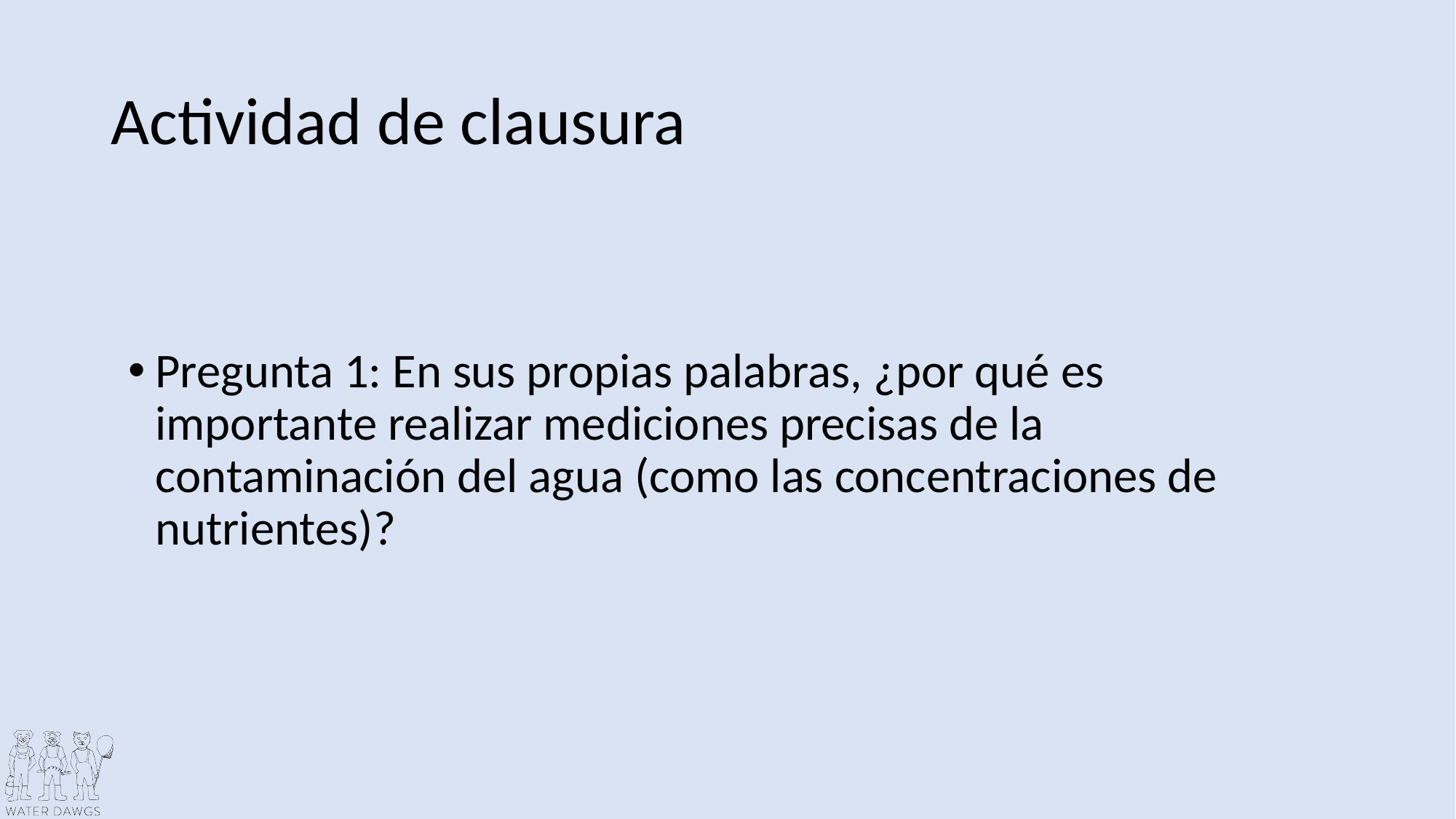

# Actividad de clausura

Pregunta 1: En sus propias palabras, ¿por qué es importante realizar mediciones precisas de la contaminación del agua (como las concentraciones de nutrientes)?